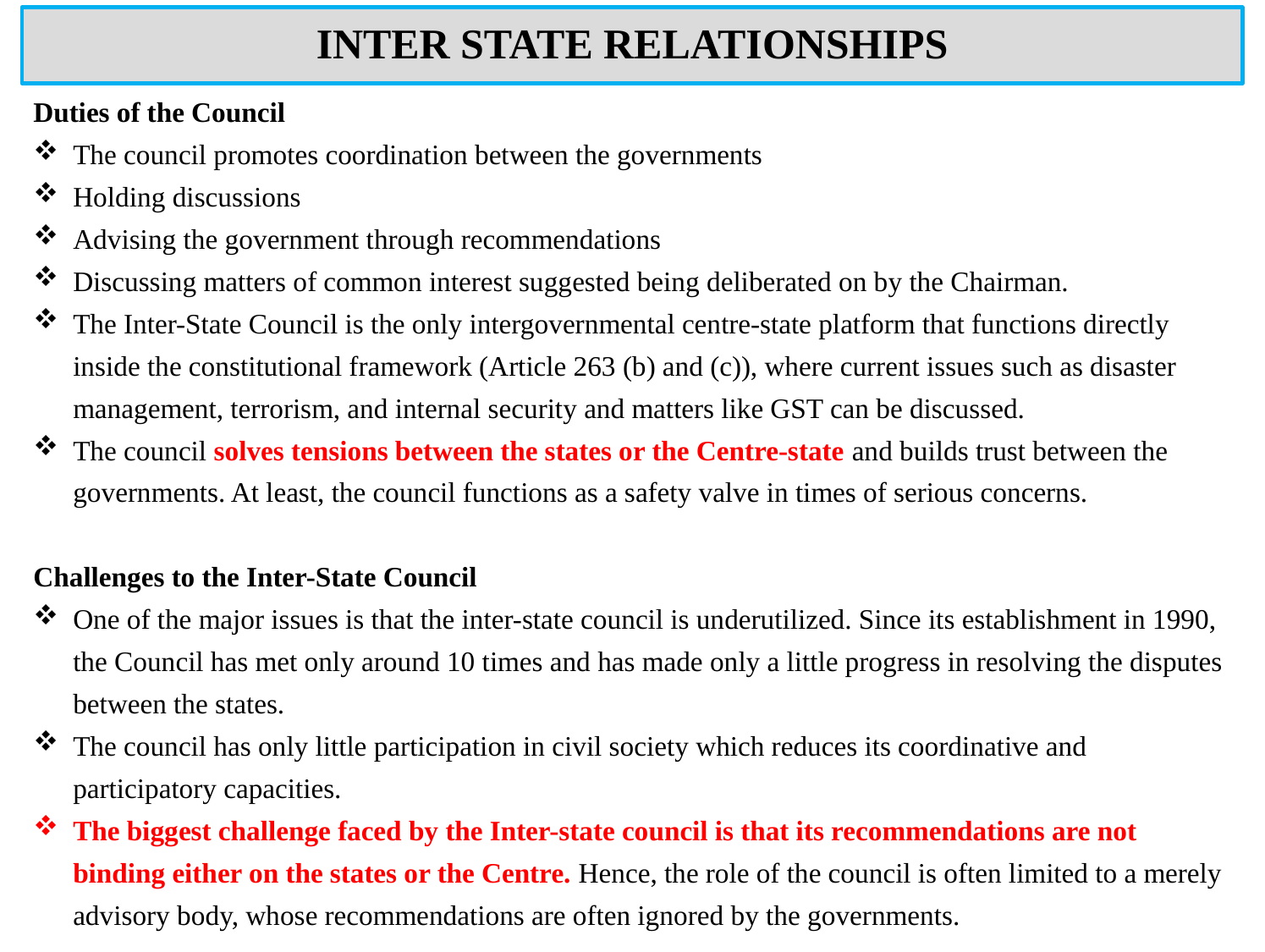

# INTER STATE RELATIONSHIPS
Duties of the Council
The council promotes coordination between the governments
Holding discussions
Advising the government through recommendations
Discussing matters of common interest suggested being deliberated on by the Chairman.
The Inter-State Council is the only intergovernmental centre-state platform that functions directly inside the constitutional framework (Article 263 (b) and (c)), where current issues such as disaster management, terrorism, and internal security and matters like GST can be discussed.
The council solves tensions between the states or the Centre-state and builds trust between the governments. At least, the council functions as a safety valve in times of serious concerns.

Challenges to the Inter-State Council
One of the major issues is that the inter-state council is underutilized. Since its establishment in 1990, the Council has met only around 10 times and has made only a little progress in resolving the disputes between the states.
The council has only little participation in civil society which reduces its coordinative and participatory capacities.
The biggest challenge faced by the Inter-state council is that its recommendations are not binding either on the states or the Centre. Hence, the role of the council is often limited to a merely advisory body, whose recommendations are often ignored by the governments.